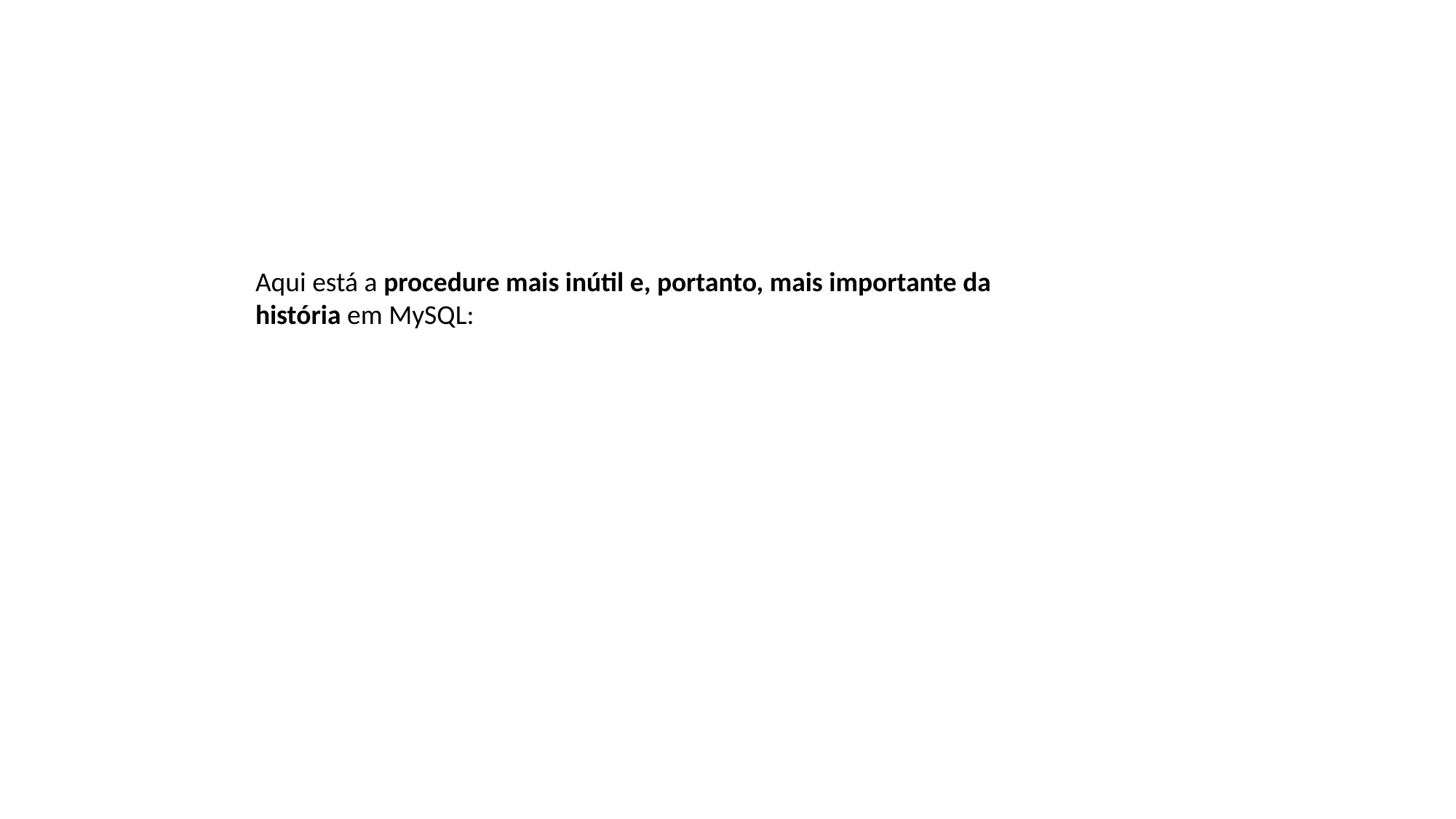

Aqui está a procedure mais inútil e, portanto, mais importante da história em MySQL: